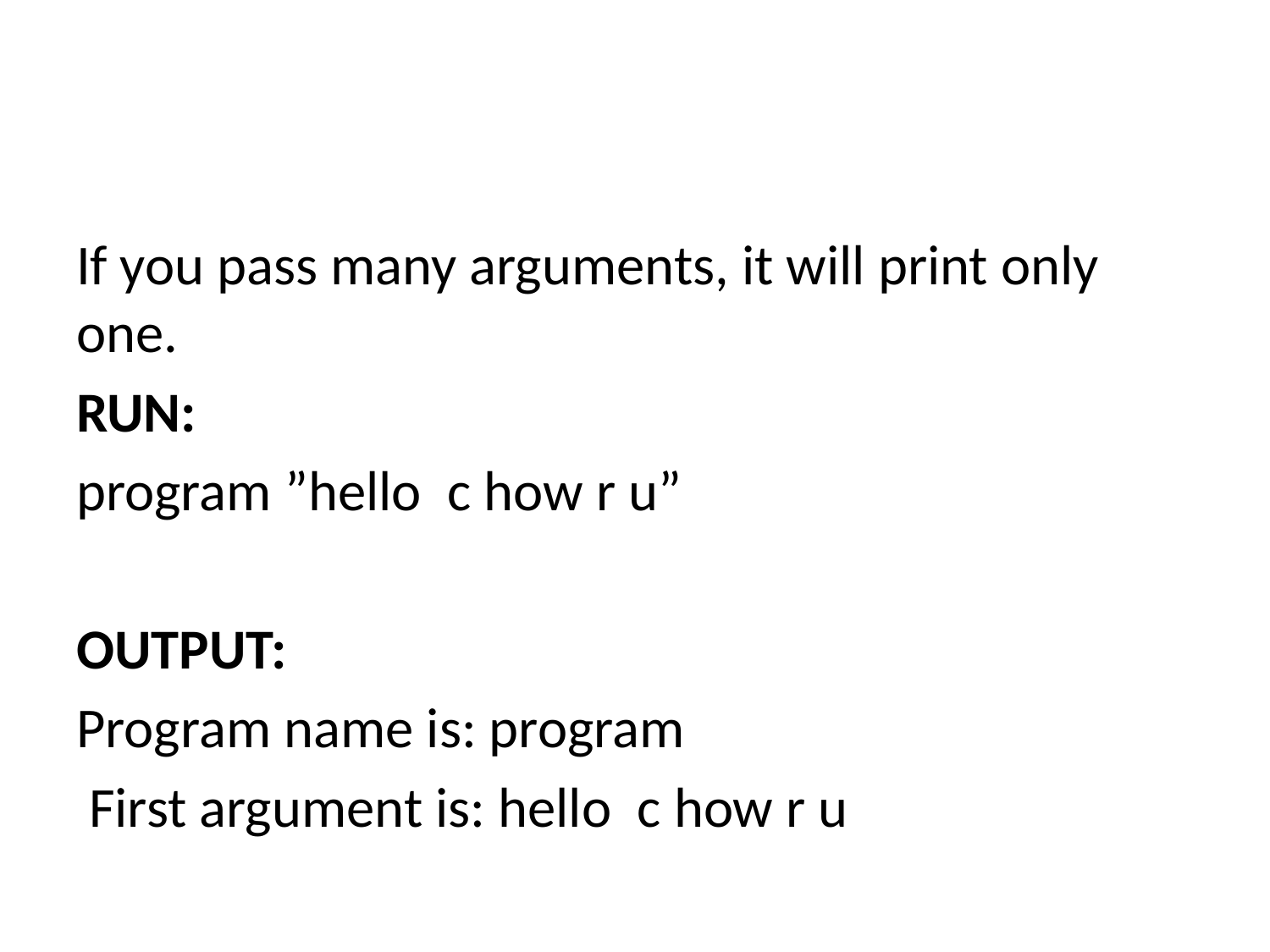

#
If you pass many arguments, it will print only one.
RUN:
program ”hello  c how r u”

OUTPUT:
Program name is: program
 First argument is: hello  c how r u